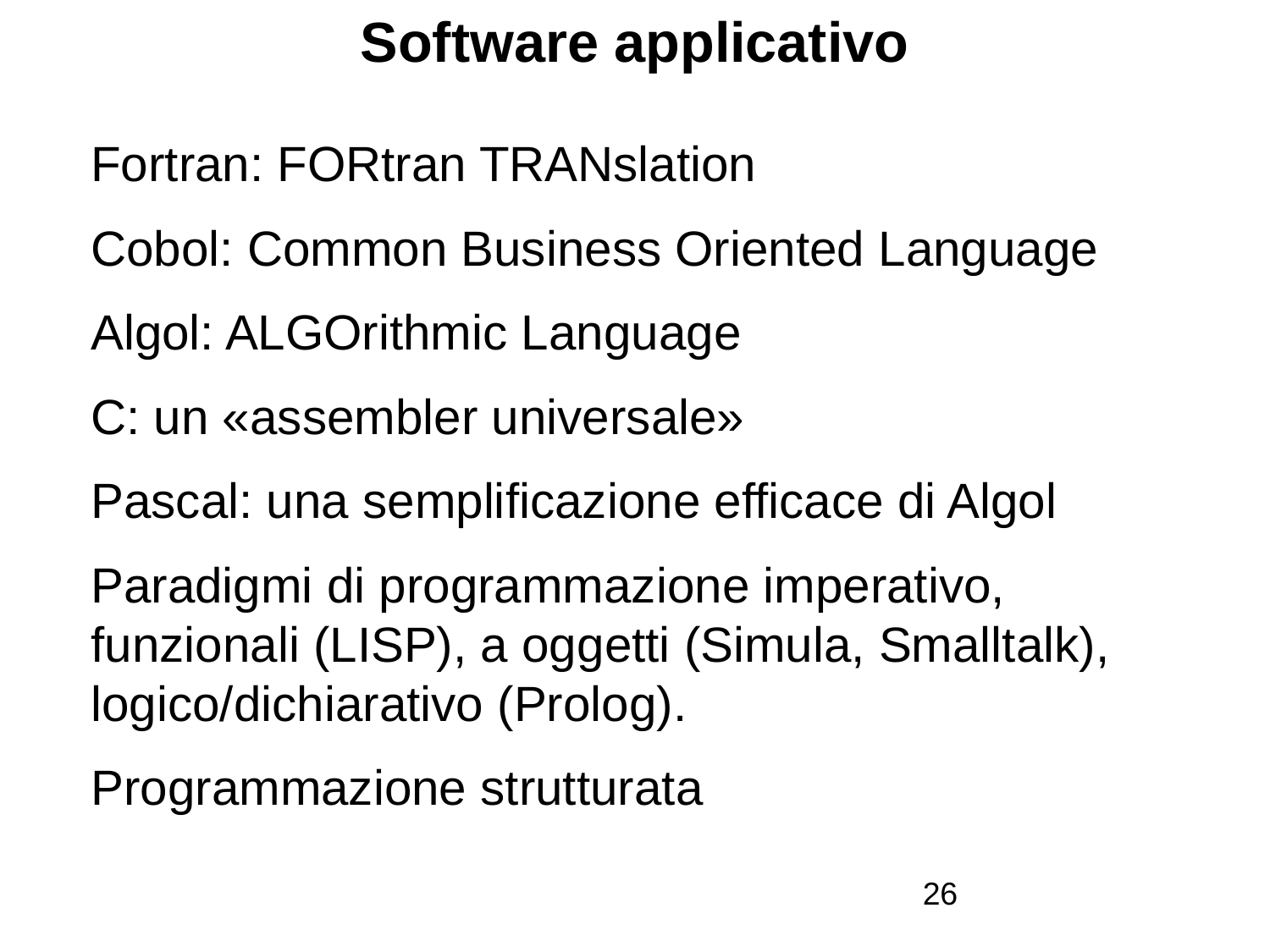

# Software applicativo
Fortran: FORtran TRANslation
Cobol: Common Business Oriented Language
Algol: ALGOrithmic Language
C: un «assembler universale»
Pascal: una semplificazione efficace di Algol
Paradigmi di programmazione imperativo, funzionali (LISP), a oggetti (Simula, Smalltalk), logico/dichiarativo (Prolog).
Programmazione strutturata

26